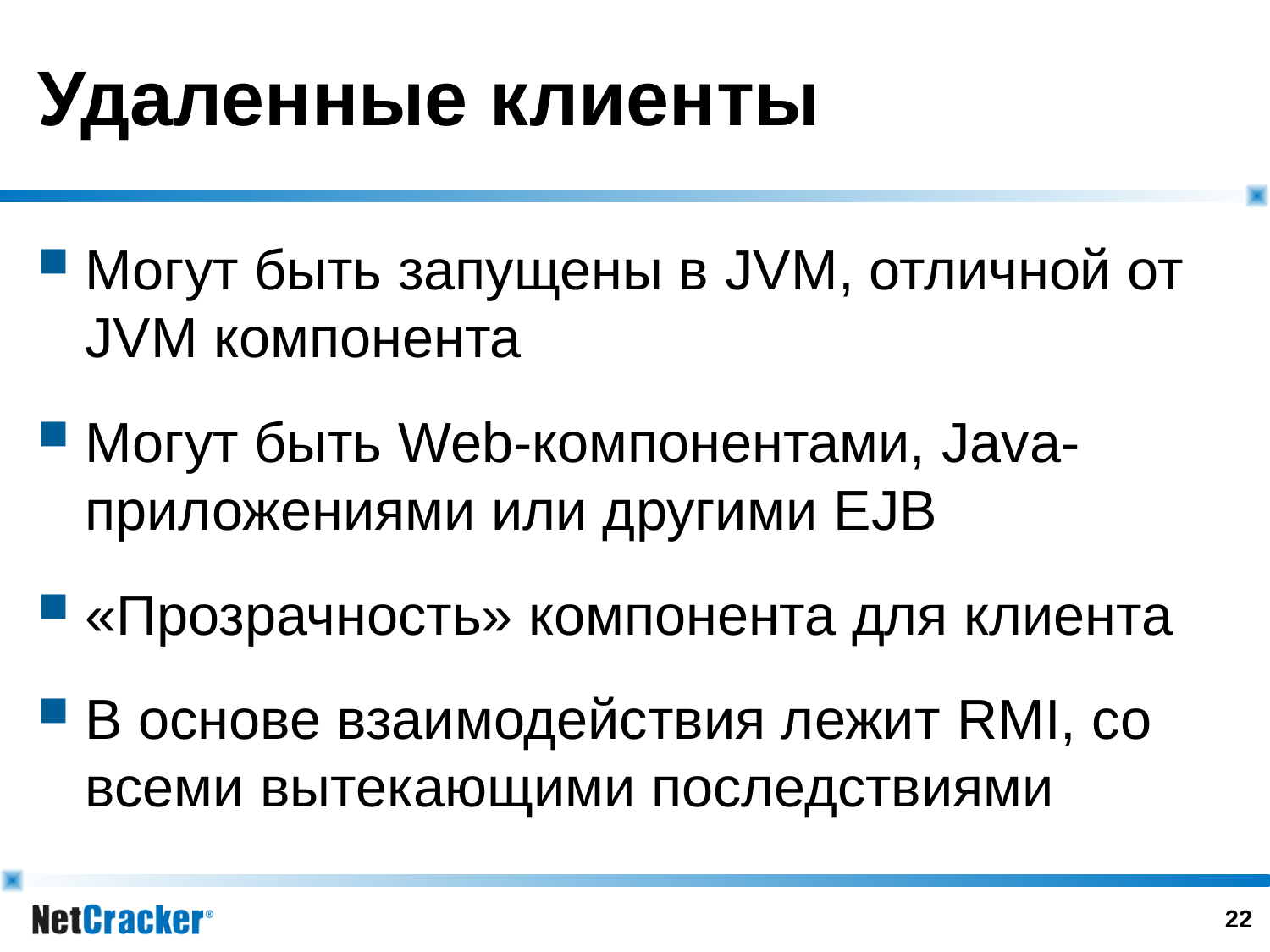

# Удаленные клиенты
Могут быть запущены в JVM, отличной от JVM компонента
Могут быть Web-компонентами, Java-приложениями или другими EJB
«Прозрачность» компонента для клиента
В основе взаимодействия лежит RMI, со всеми вытекающими последствиями
22